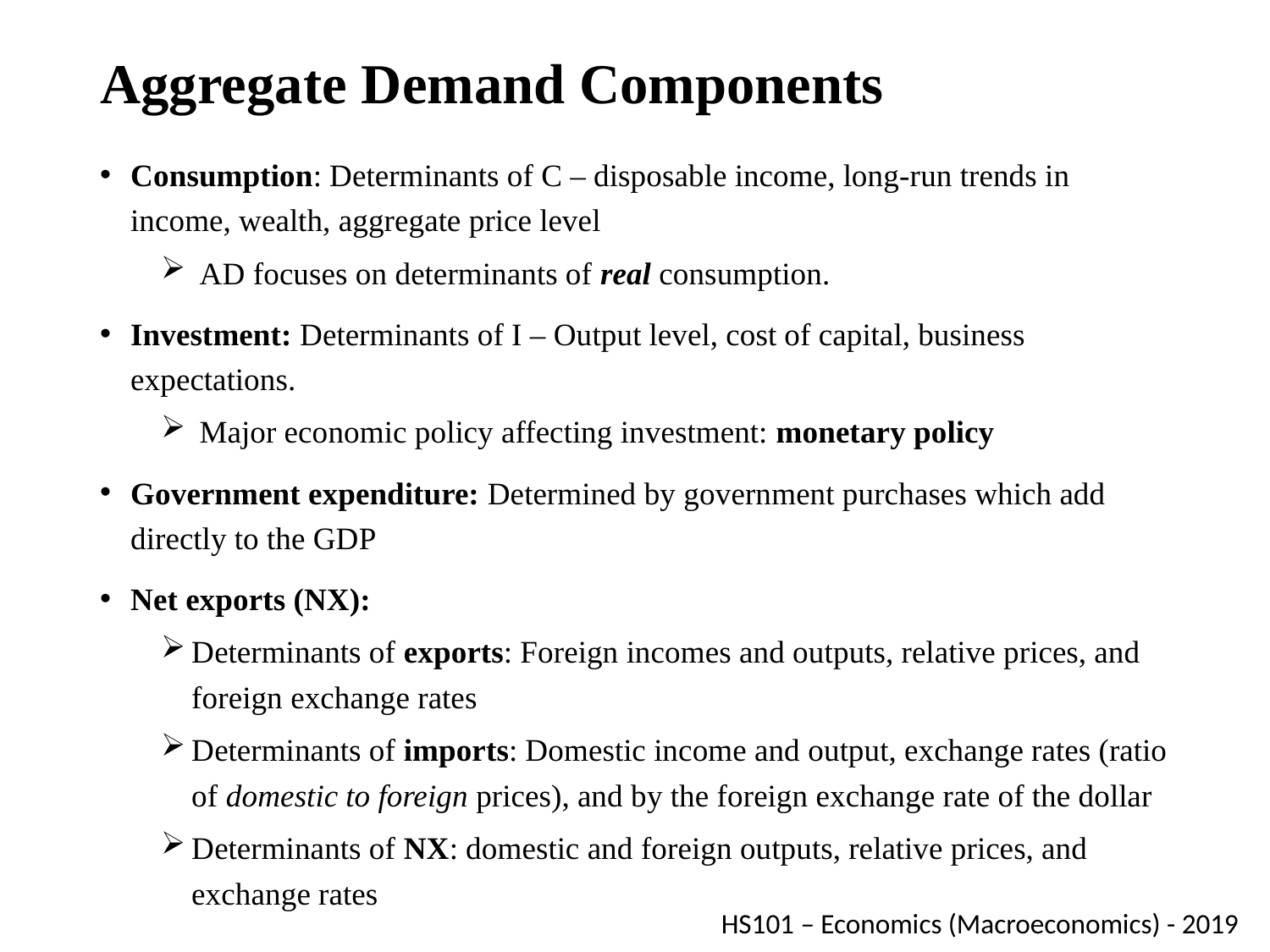

# Aggregate Demand Components
Consumption: Determinants of C – disposable income, long-run trends in income, wealth, aggregate price level
 AD focuses on determinants of real consumption.
Investment: Determinants of I – Output level, cost of capital, business expectations.
 Major economic policy affecting investment: monetary policy
Government expenditure: Determined by government purchases which add directly to the GDP
Net exports (NX):
Determinants of exports: Foreign incomes and outputs, relative prices, and foreign exchange rates
Determinants of imports: Domestic income and output, exchange rates (ratio of domestic to foreign prices), and by the foreign exchange rate of the dollar
Determinants of NX: domestic and foreign outputs, relative prices, and exchange rates
HS101 – Economics (Macroeconomics) - 2019